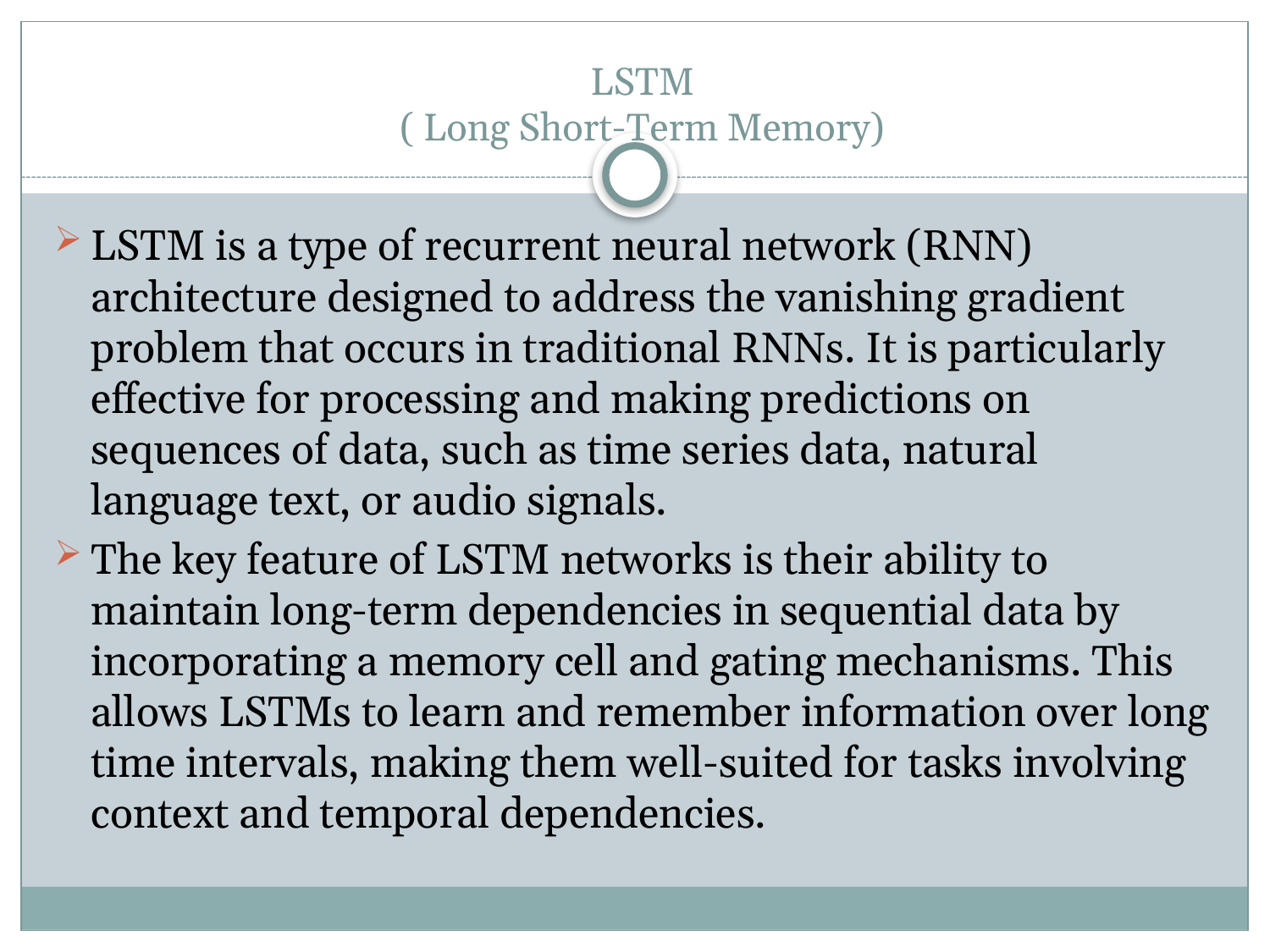

# LSTM ( Long Short-Term Memory)
LSTM is a type of recurrent neural network (RNN) architecture designed to address the vanishing gradient problem that occurs in traditional RNNs. It is particularly effective for processing and making predictions on sequences of data, such as time series data, natural language text, or audio signals.
The key feature of LSTM networks is their ability to maintain long-term dependencies in sequential data by incorporating a memory cell and gating mechanisms. This allows LSTMs to learn and remember information over long time intervals, making them well-suited for tasks involving context and temporal dependencies.